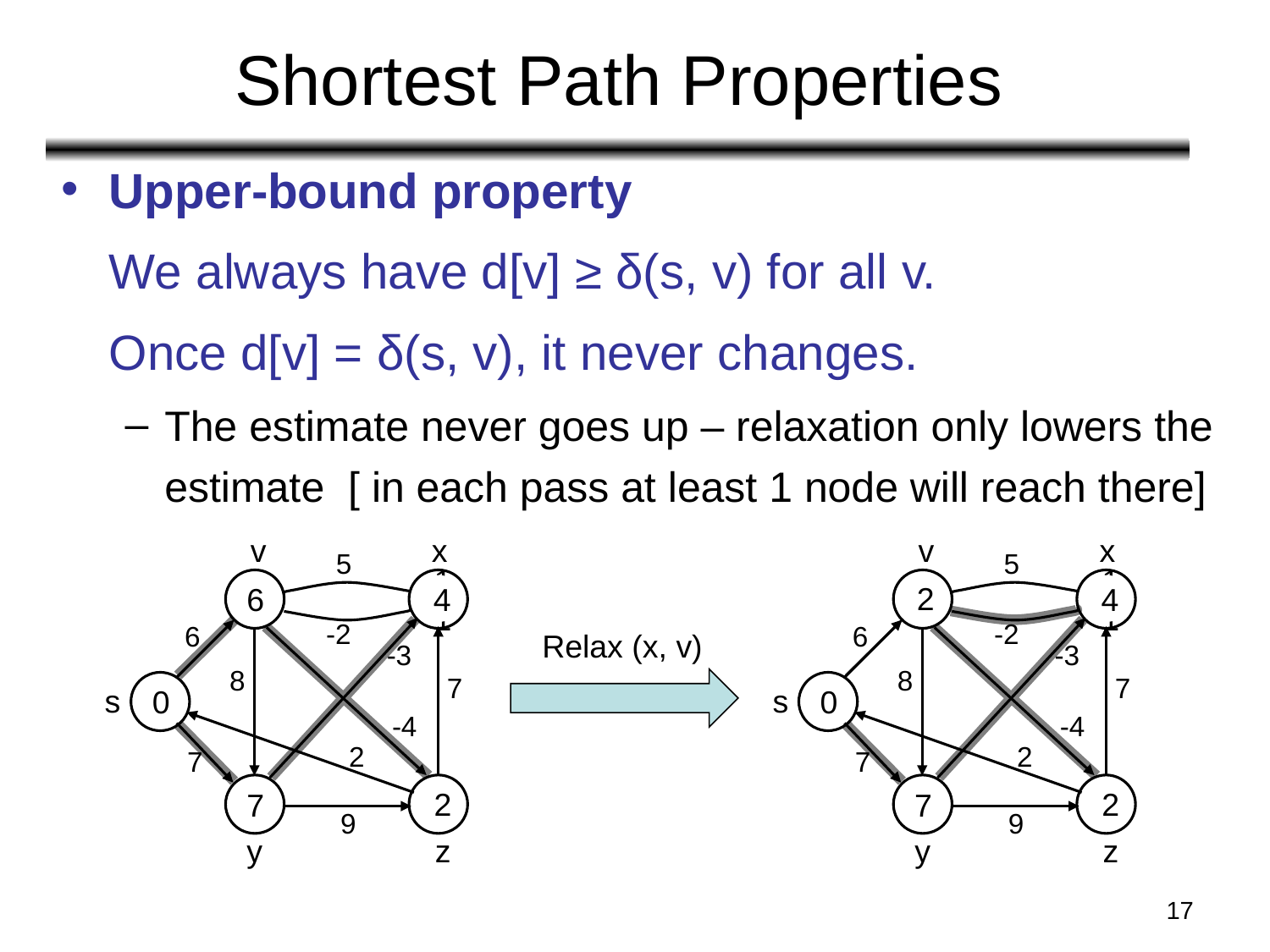

# Shortest Path Properties
Upper-bound property
	We always have d[v] ≥ δ(s, v) for all v.
	Once d[v] = δ(s, v), it never changes.
The estimate never goes up – relaxation only lowers the estimate  [ in each pass at least 1 node will reach there]
v
x
5
6
∞

-2
6
-3
8

7
0
s
-4
2
7
7
∞
9
y
z
4
11
2
v
x
5
6
∞

-2
6
-3
8

7
0
s
-4
2
7
7
∞
9
y
z
4
11
2
2

Relax (x, v)

17